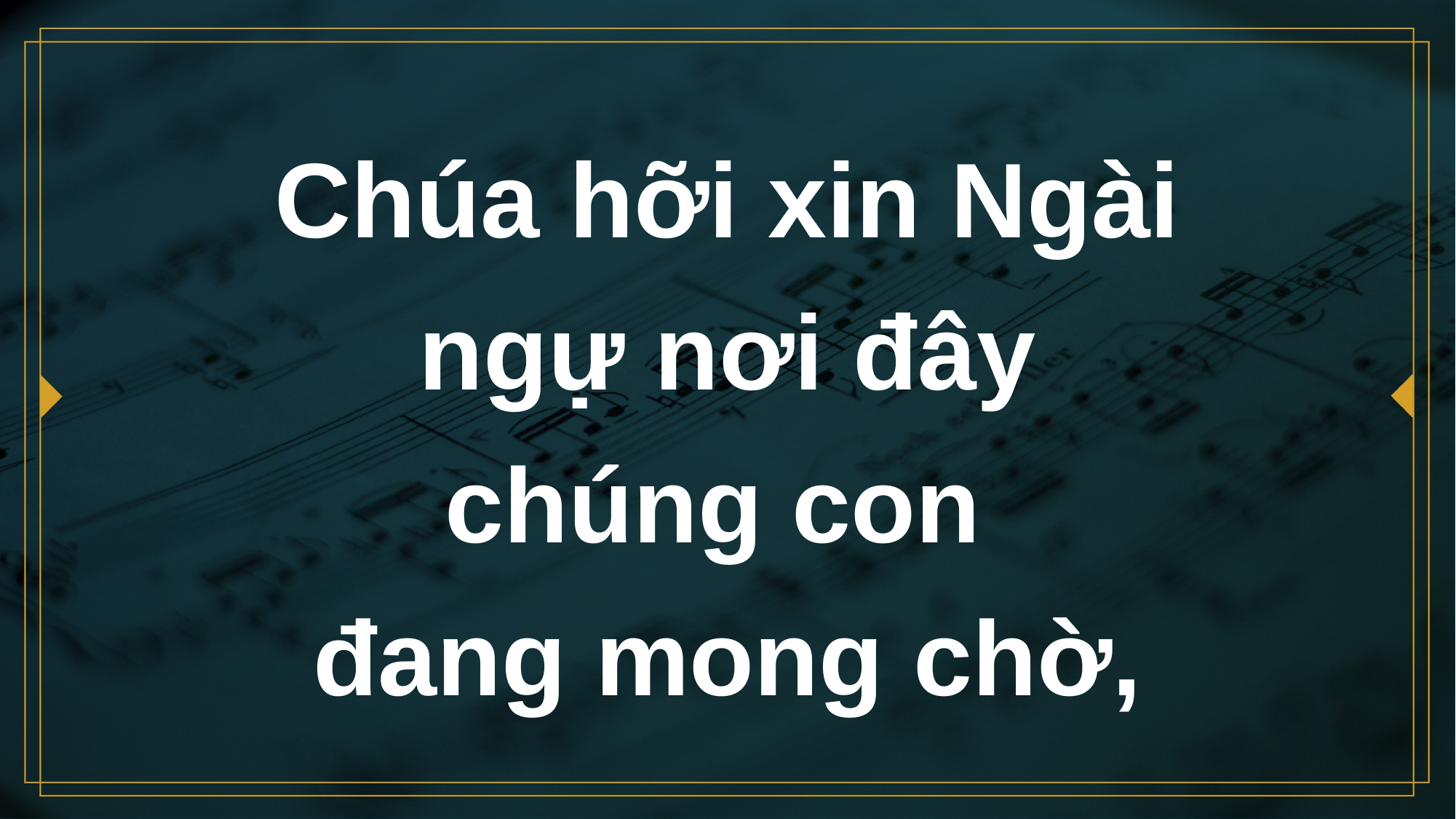

# Chúa hỡi xin Ngài ngự nơi đây chúng con đang mong chờ,